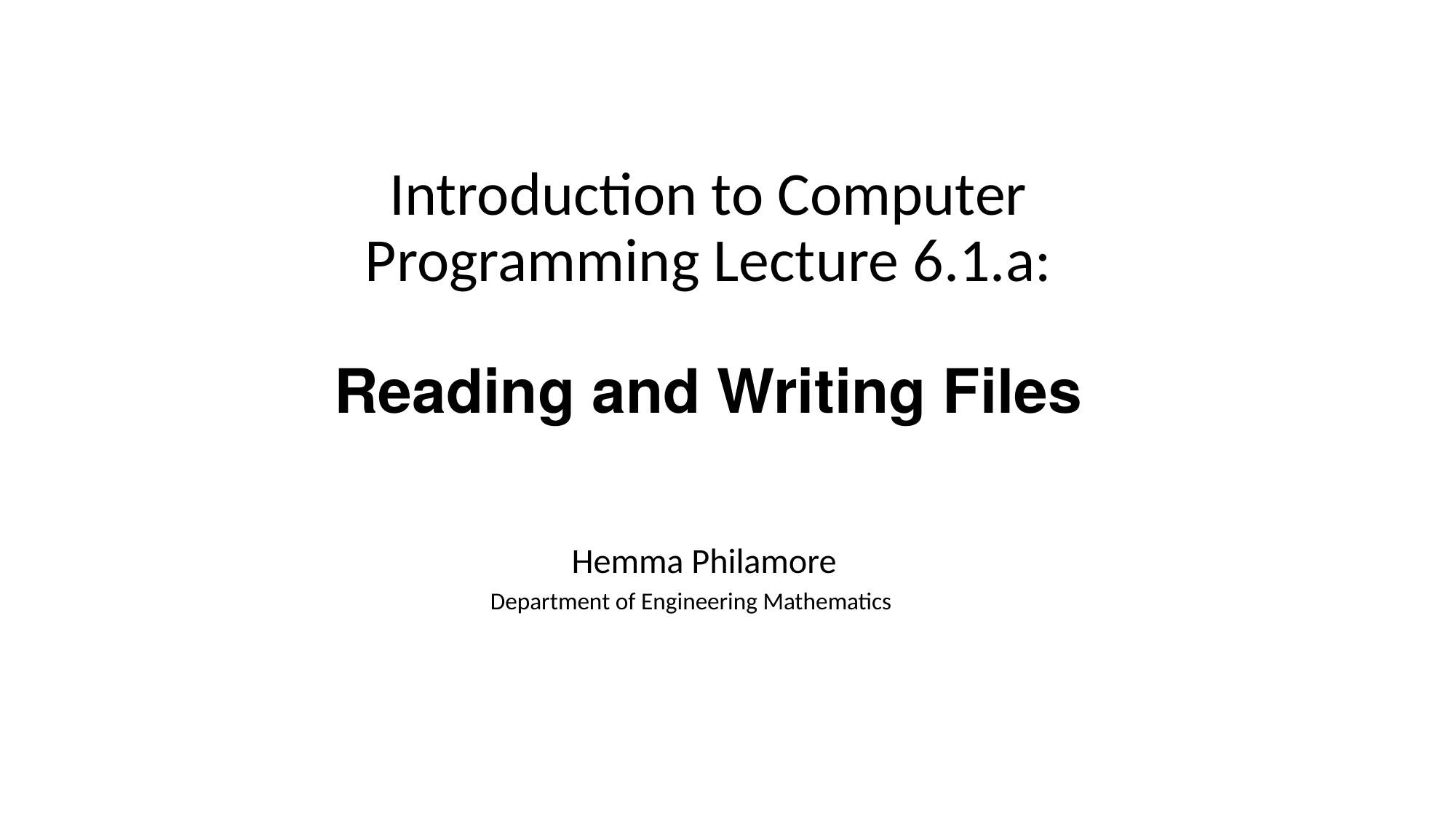

# Introduction to Computer Programming Lecture 6.1.a:

Reading and Writing Files
Hemma Philamore

Department of Engineering Mathematics